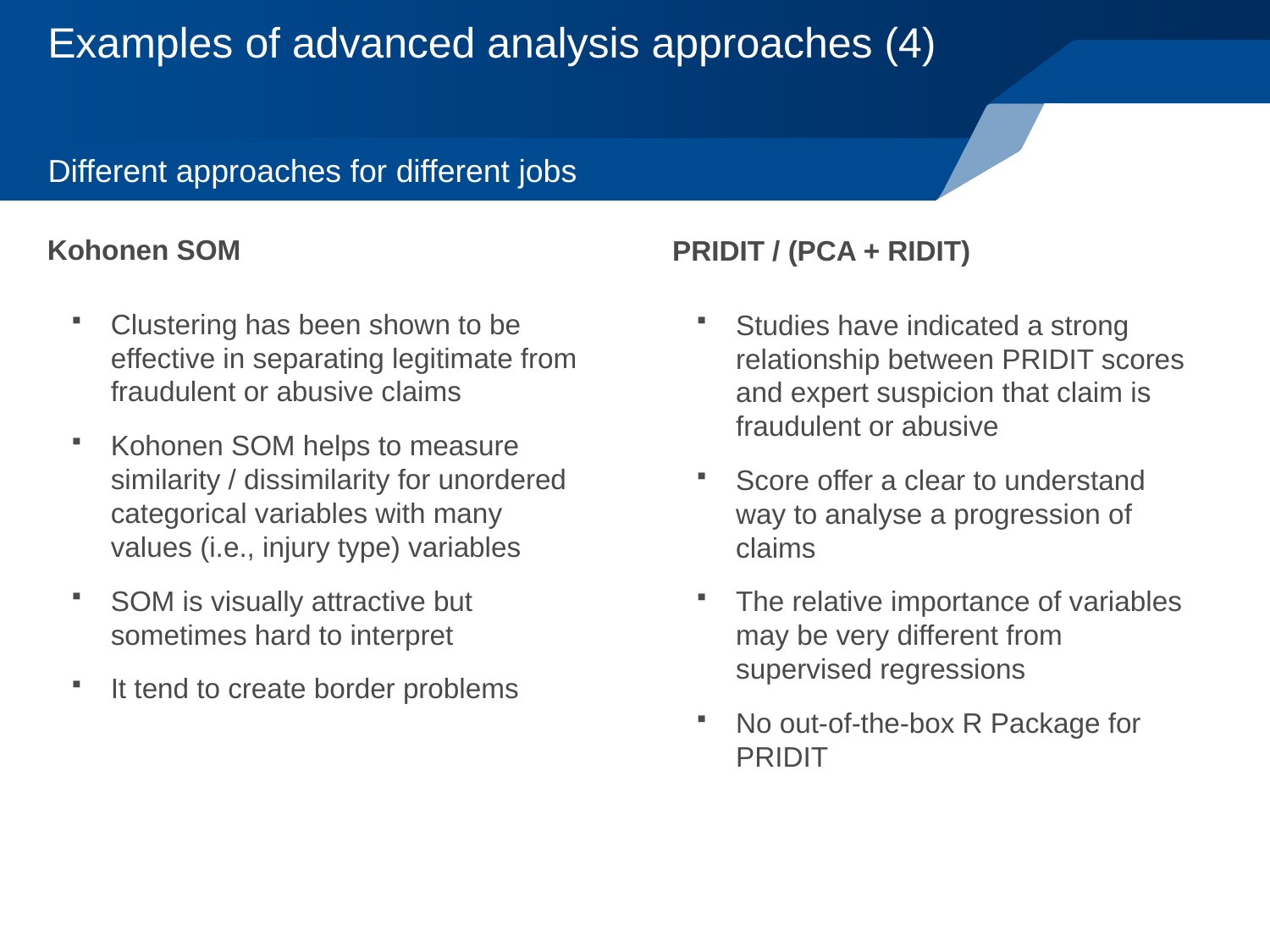

# Examples of advanced analysis approaches (4)
Different approaches for different jobs
PRIDIT / (PCA + RIDIT)

Studies have indicated a strong relationship between PRIDIT scores and expert suspicion that claim is fraudulent or abusive
Score offer a clear to understand way to analyse a progression of claims
The relative importance of variables may be very different from supervised regressions
No out-of-the-box R Package for PRIDIT

Kohonen SOM

Clustering has been shown to be effective in separating legitimate from fraudulent or abusive claims
Kohonen SOM helps to measure similarity / dissimilarity for unordered categorical variables with many values (i.e., injury type) variables
SOM is visually attractive but sometimes hard to interpret
It tend to create border problems